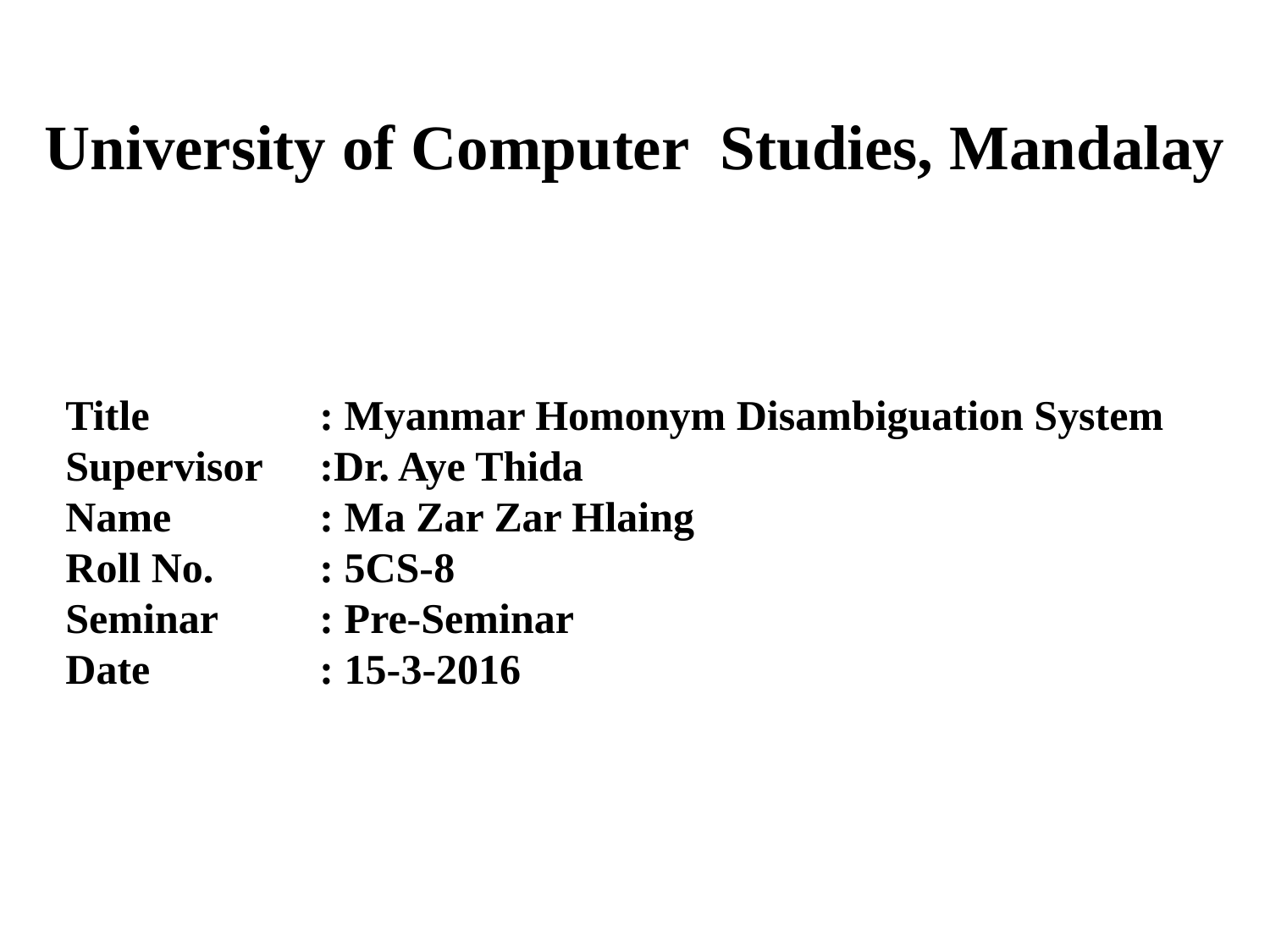

# University of Computer  Studies, Mandalay
Title		: Myanmar Homonym Disambiguation System
Supervisor	:Dr. Aye Thida
Name		: Ma Zar Zar Hlaing
Roll No.	: 5CS-8
Seminar	: Pre-Seminar
Date		: 15-3-2016